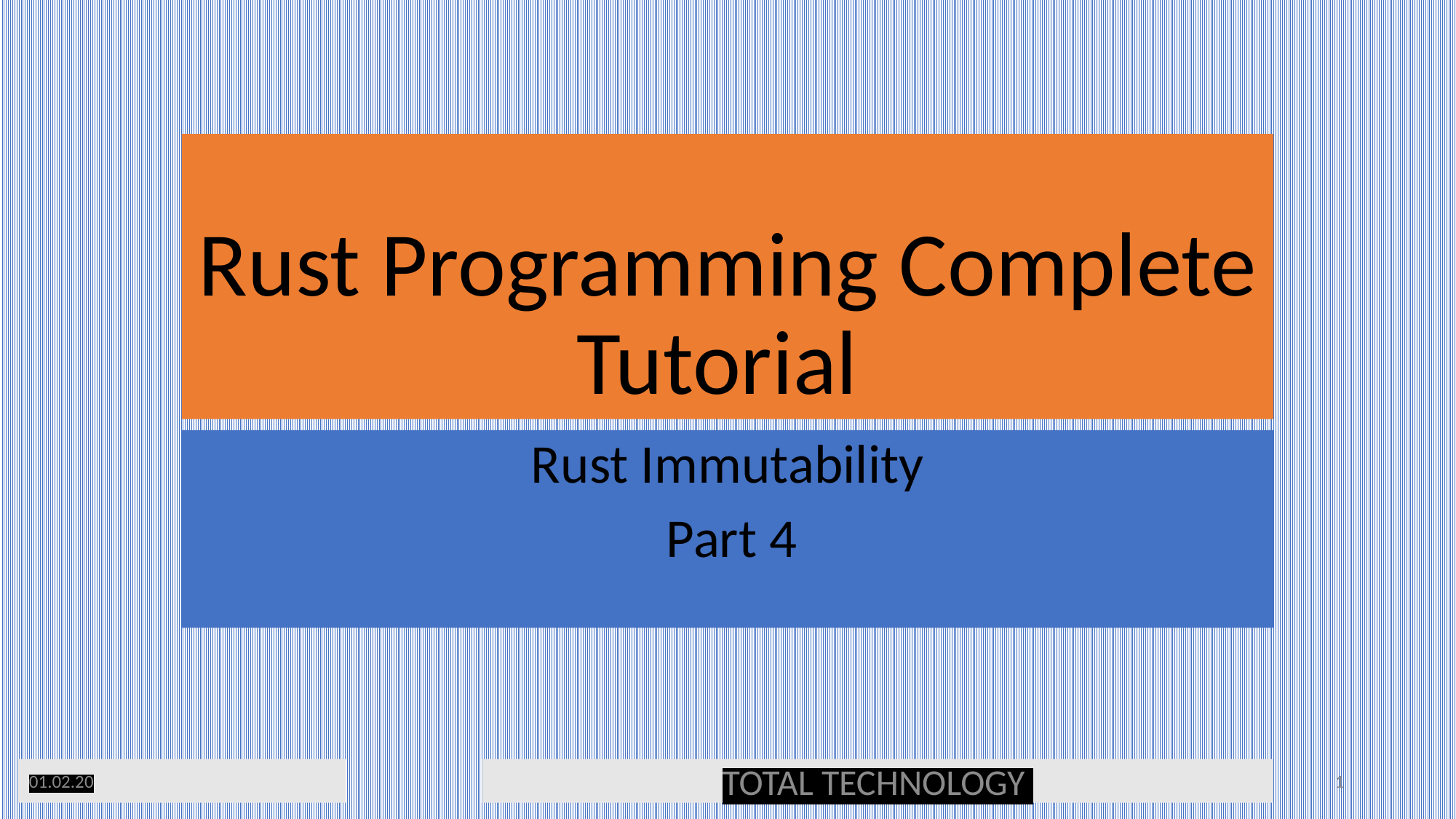

# Rust Programming Complete Tutorial
Rust Immutability
 Part 4

01.02.20
TOTAL TECHNOLOGY
1